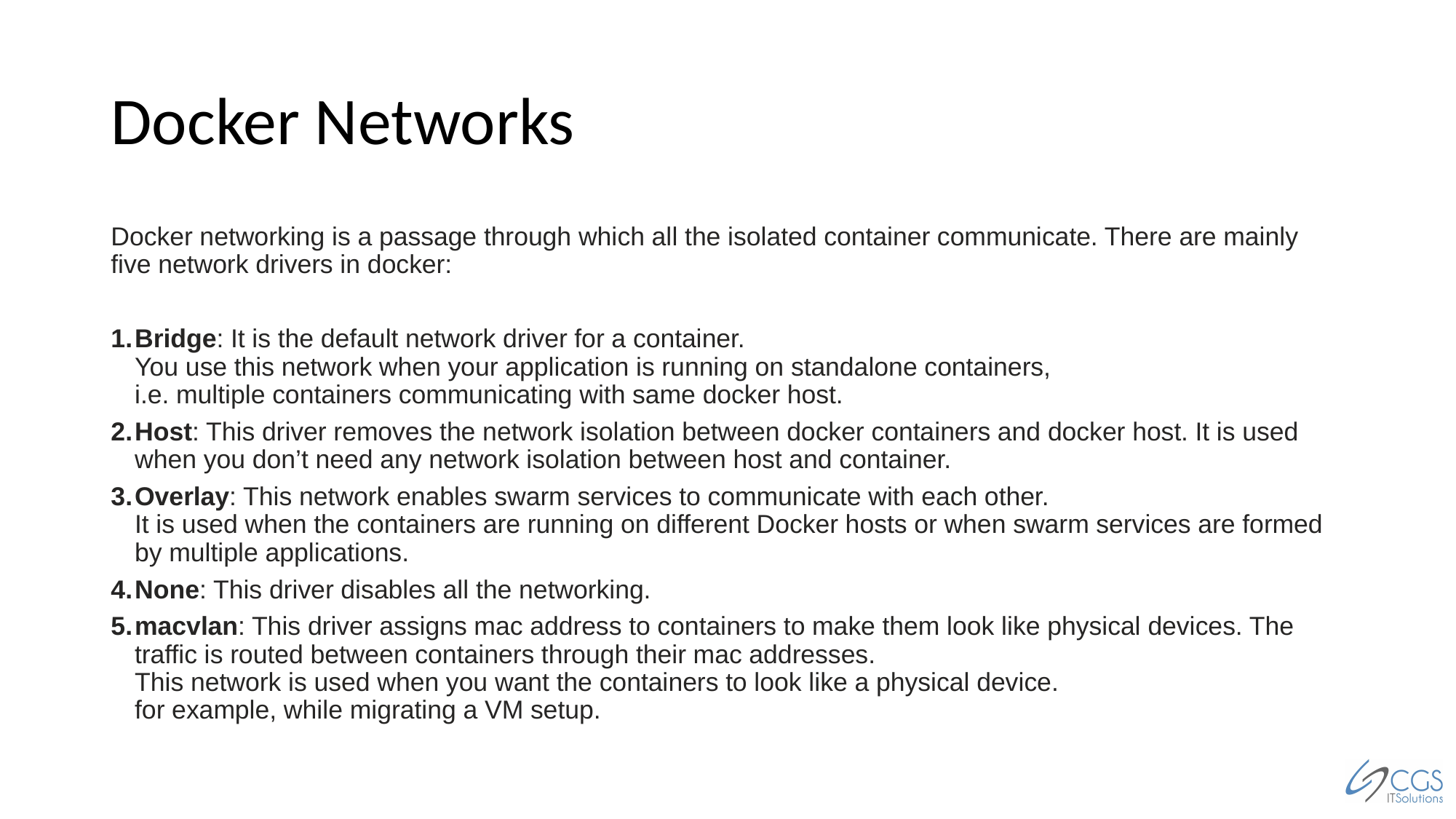

# Docker Networks
Docker networking is a passage through which all the isolated container communicate. There are mainly five network drivers in docker:

Bridge: It is the default network driver for a container.
You use this network when your application is running on standalone containers,
i.e. multiple containers communicating with same docker host.
Host: This driver removes the network isolation between docker containers and docker host. It is used when you don’t need any network isolation between host and container.
Overlay: This network enables swarm services to communicate with each other.
It is used when the containers are running on different Docker hosts or when swarm services are formed by multiple applications.
None: This driver disables all the networking.
macvlan: This driver assigns mac address to containers to make them look like physical devices. The traffic is routed between containers through their mac addresses.
This network is used when you want the containers to look like a physical device.
for example, while migrating a VM setup.